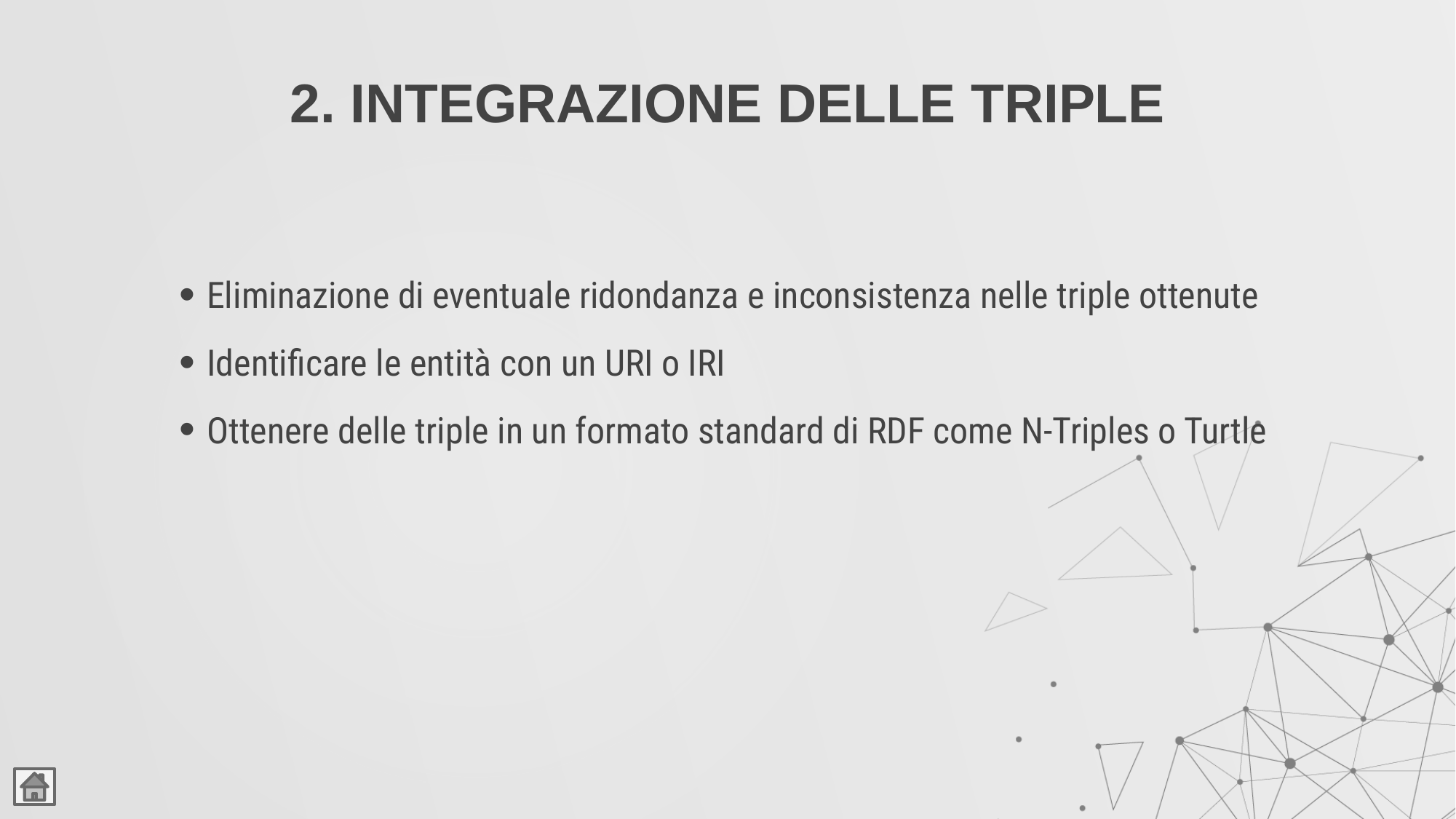

# 2. INTEGRAZIONE DELLE TRIPLE
Eliminazione di eventuale ridondanza e inconsistenza nelle triple ottenute
Identificare le entità con un URI o IRI
Ottenere delle triple in un formato standard di RDF come N-Triples o Turtle